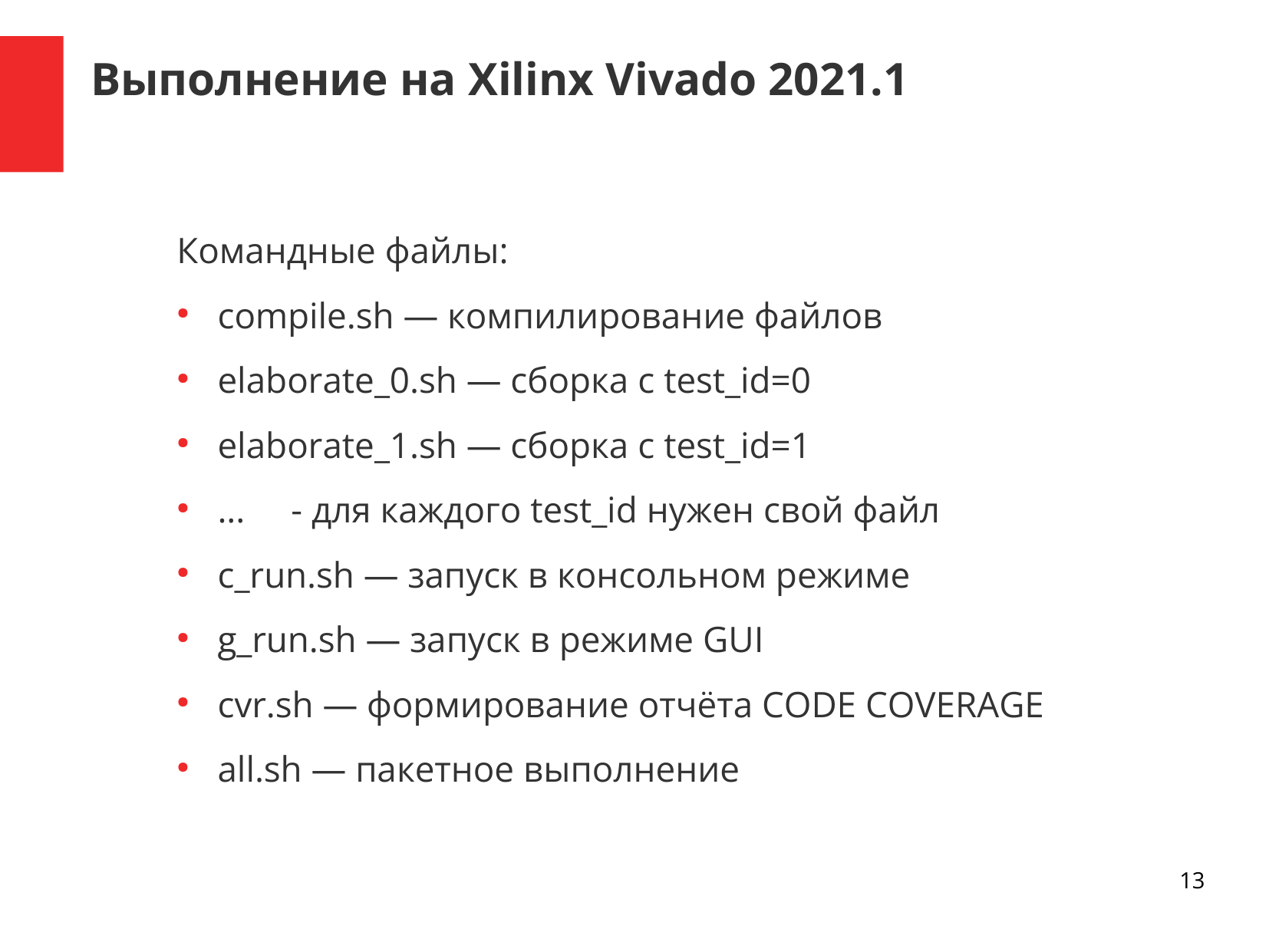

Выполнение на Xilinx Vivado 2021.1

Командные файлы:
compile.sh — компилирование файлов
elaborate_0.sh — сборка с test_id=0
elaborate_1.sh — сборка с test_id=1
...     - для каждого test_id нужен свой файл
c_run.sh — запуск в консольном режиме
g_run.sh — запуск в режиме GUI
cvr.sh — формирование отчёта CODE COVERAGE
all.sh — пакетное выполнение
13